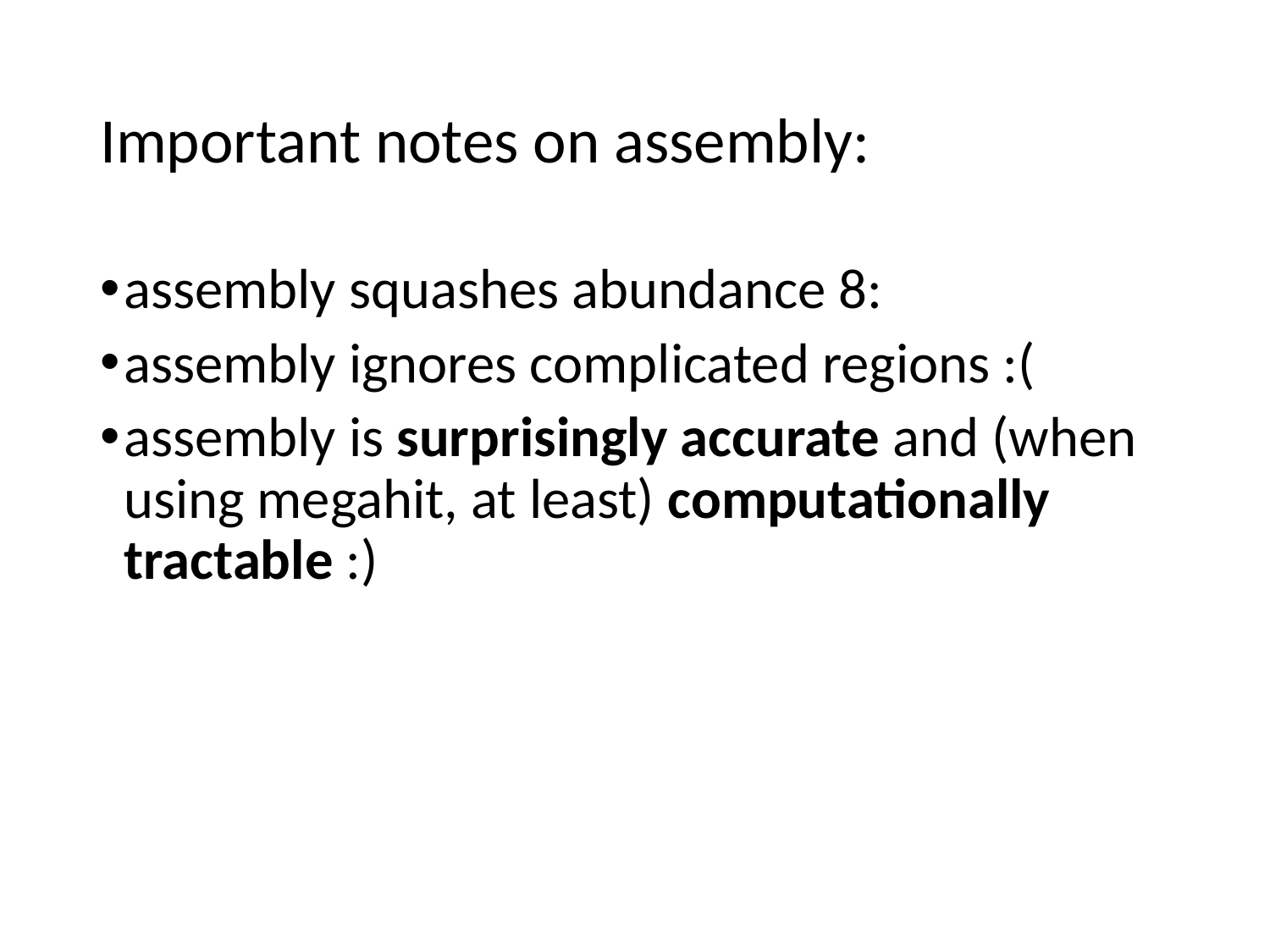

# Important notes on assembly:
assembly squashes abundance 8:
assembly ignores complicated regions :(
assembly is surprisingly accurate and (when using megahit, at least) computationally tractable :)